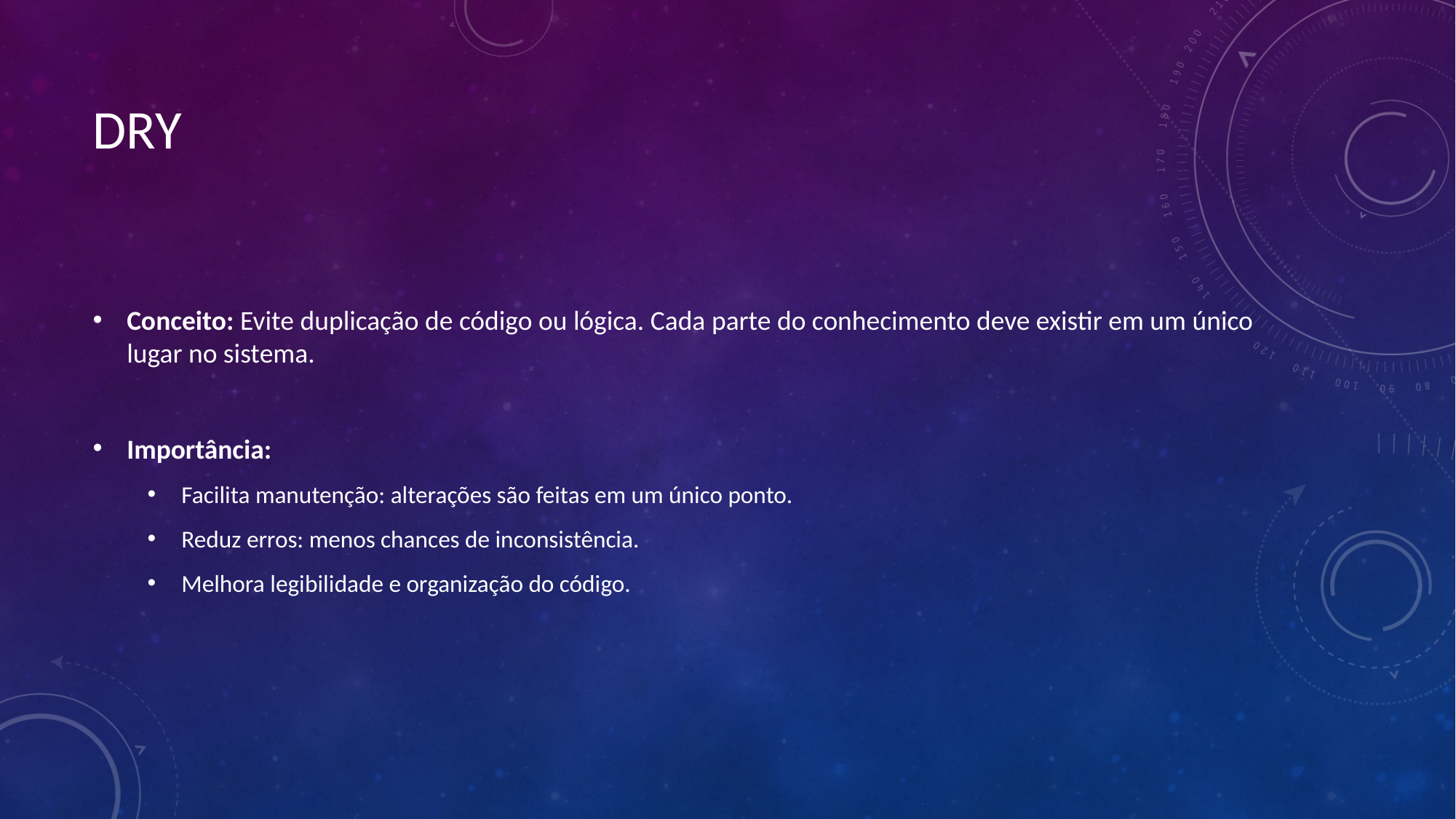

# DRY
Conceito: Evite duplicação de código ou lógica. Cada parte do conhecimento deve existir em um único lugar no sistema.

Importância:
Facilita manutenção: alterações são feitas em um único ponto.
Reduz erros: menos chances de inconsistência.
Melhora legibilidade e organização do código.